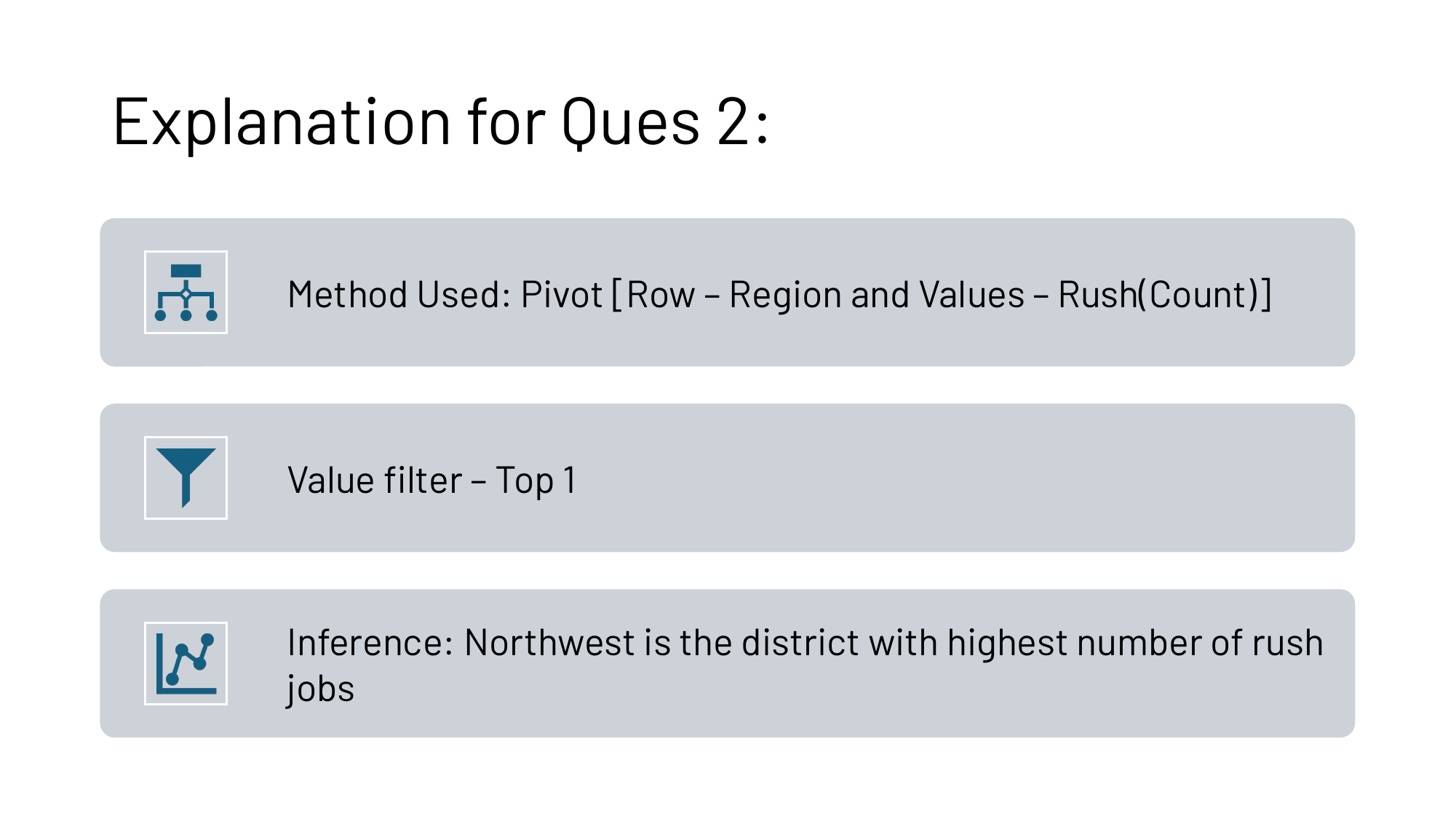

# Explanation for Ques 2:
Method Used: Pivot [Row – Region and Values – Rush(Count)]
Value filter – Top 1
Inference: Northwest is the district with highest number of rush jobs